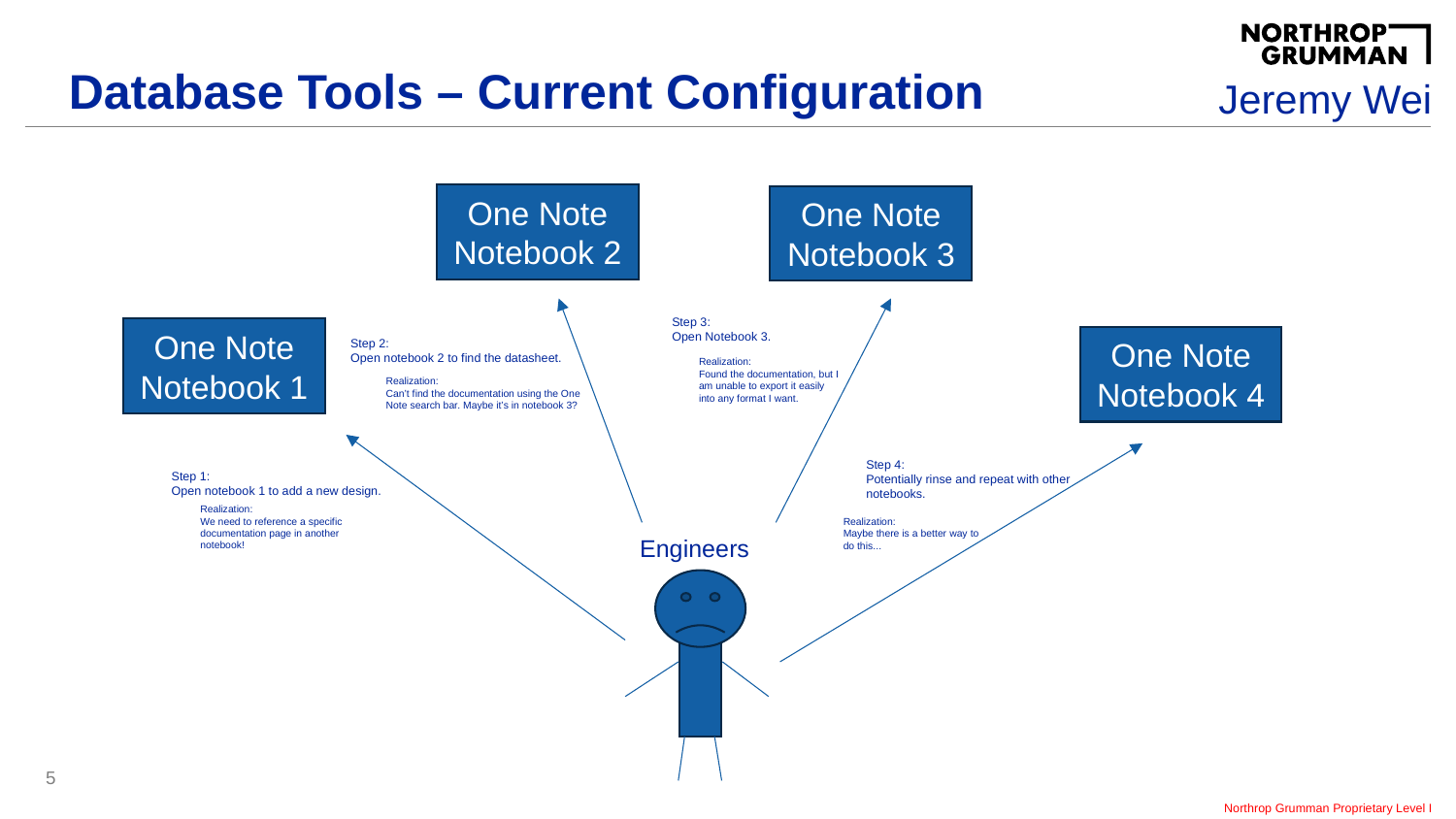

# Database Tools – Current Configuration
Jeremy Wei
One Note Notebook 2
One Note Notebook 3
Step 2:
Open notebook 2 to find the datasheet.
Realization:
Can’t find the documentation using the One Note search bar. Maybe it’s in notebook 3?
Step 3:
Open Notebook 3.
Realization:
Found the documentation, but I am unable to export it easily into any format I want.
One Note Notebook 1
One Note Notebook 4
Step 1:
Open notebook 1 to add a new design.
Realization:
We need to reference a specific documentation page in another notebook!
Step 4:
Potentially rinse and repeat with other notebooks.
Realization:
Maybe there is a better way to do this...
Engineers

5
Northrop Grumman Proprietary Level I